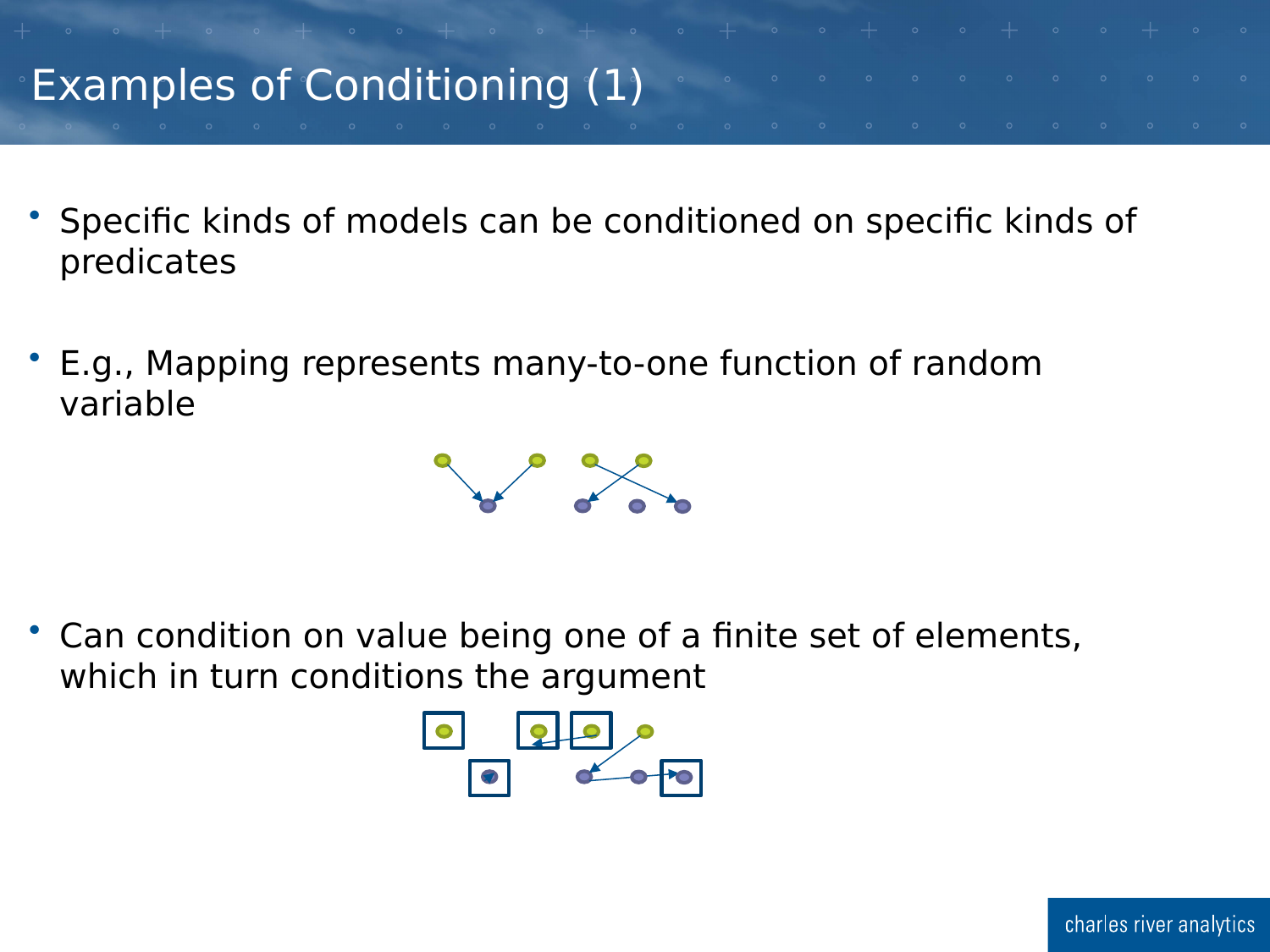

# Examples of Conditioning (1)
Specific kinds of models can be conditioned on specific kinds of predicates

E.g., Mapping represents many-to-one function of random variable

Can condition on value being one of a finite set of elements, which in turn conditions the argument